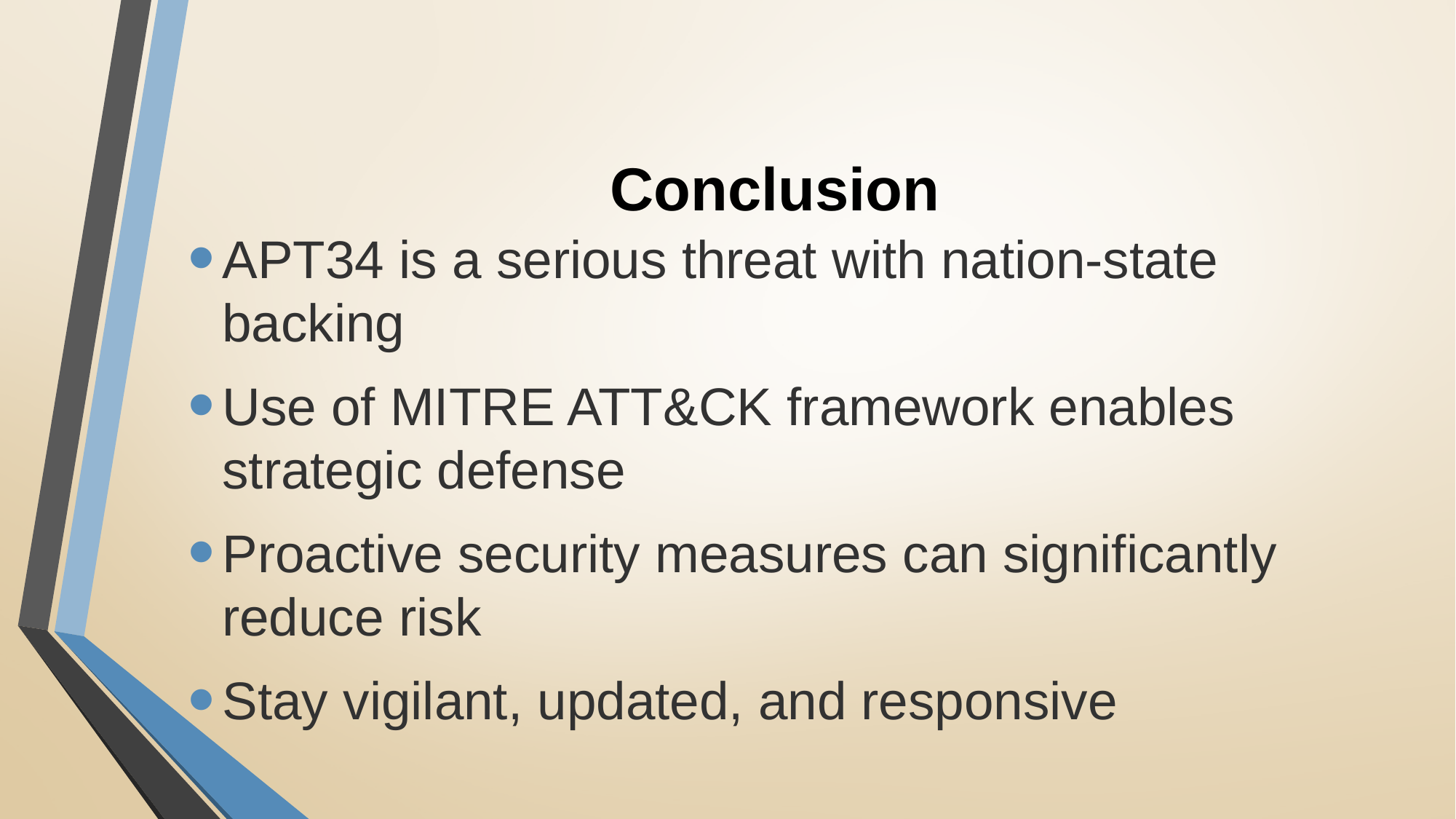

# Conclusion
APT34 is a serious threat with nation-state backing
Use of MITRE ATT&CK framework enables strategic defense
Proactive security measures can significantly reduce risk
Stay vigilant, updated, and responsive